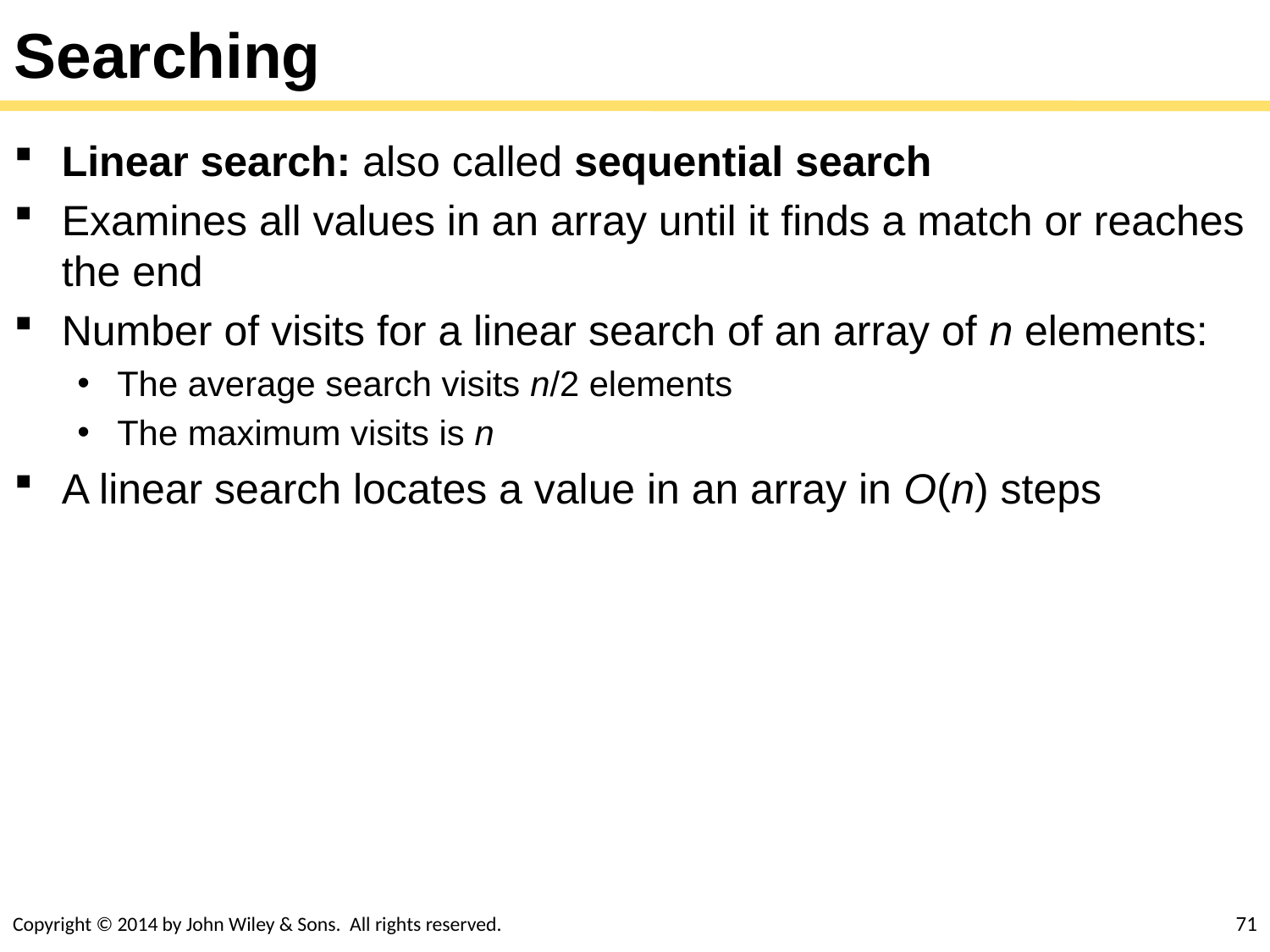

# Searching
Linear search: also called sequential search
Examines all values in an array until it finds a match or reaches the end
Number of visits for a linear search of an array of n elements:
The average search visits n/2 elements
The maximum visits is n
A linear search locates a value in an array in O(n) steps